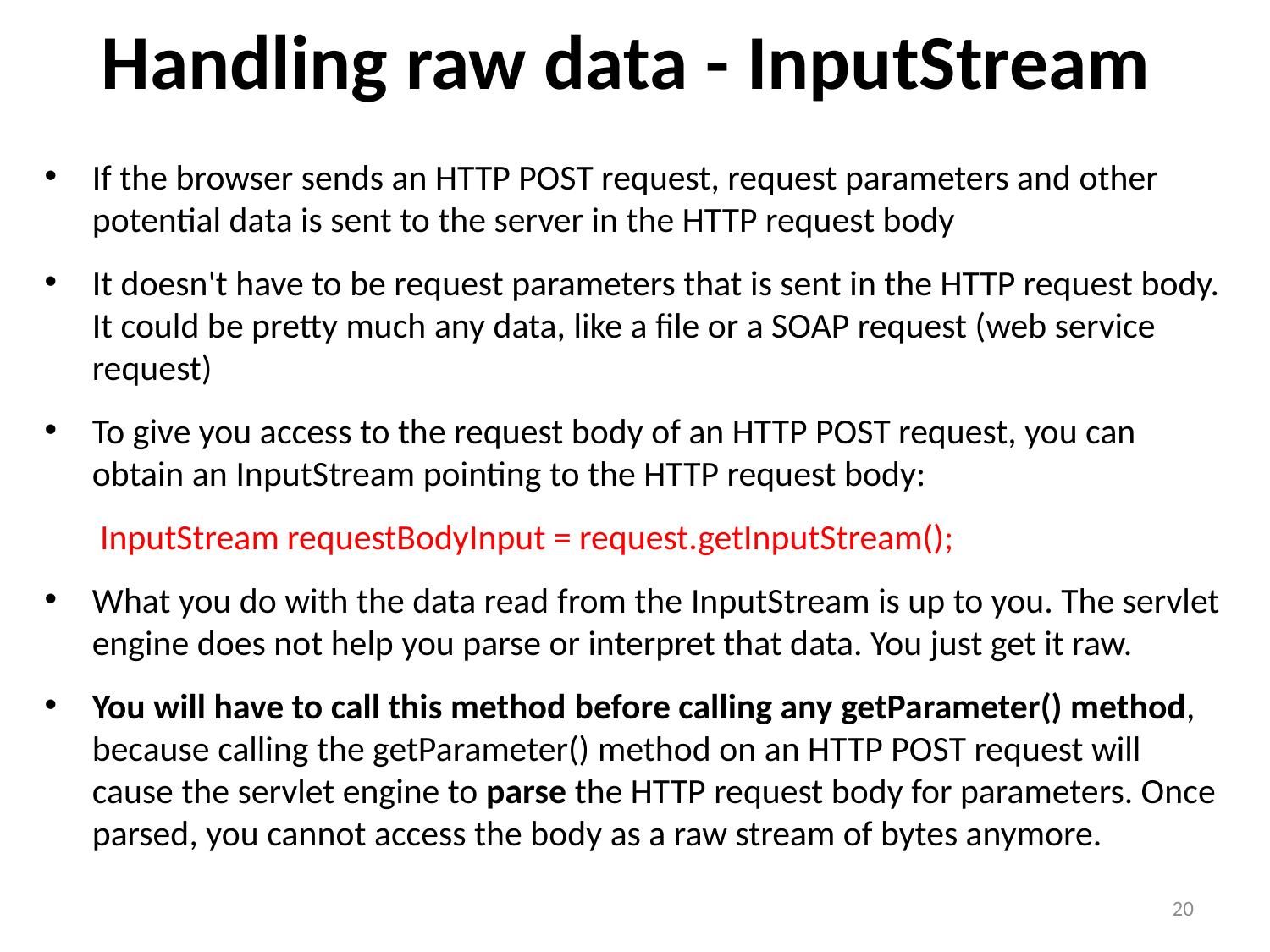

# Handling raw data - InputStream
If the browser sends an HTTP POST request, request parameters and other potential data is sent to the server in the HTTP request body
It doesn't have to be request parameters that is sent in the HTTP request body. It could be pretty much any data, like a file or a SOAP request (web service request)
To give you access to the request body of an HTTP POST request, you can obtain an InputStream pointing to the HTTP request body:
InputStream requestBodyInput = request.getInputStream();
What you do with the data read from the InputStream is up to you. The servlet engine does not help you parse or interpret that data. You just get it raw.
You will have to call this method before calling any getParameter() method, because calling the getParameter() method on an HTTP POST request will cause the servlet engine to parse the HTTP request body for parameters. Once parsed, you cannot access the body as a raw stream of bytes anymore.

20